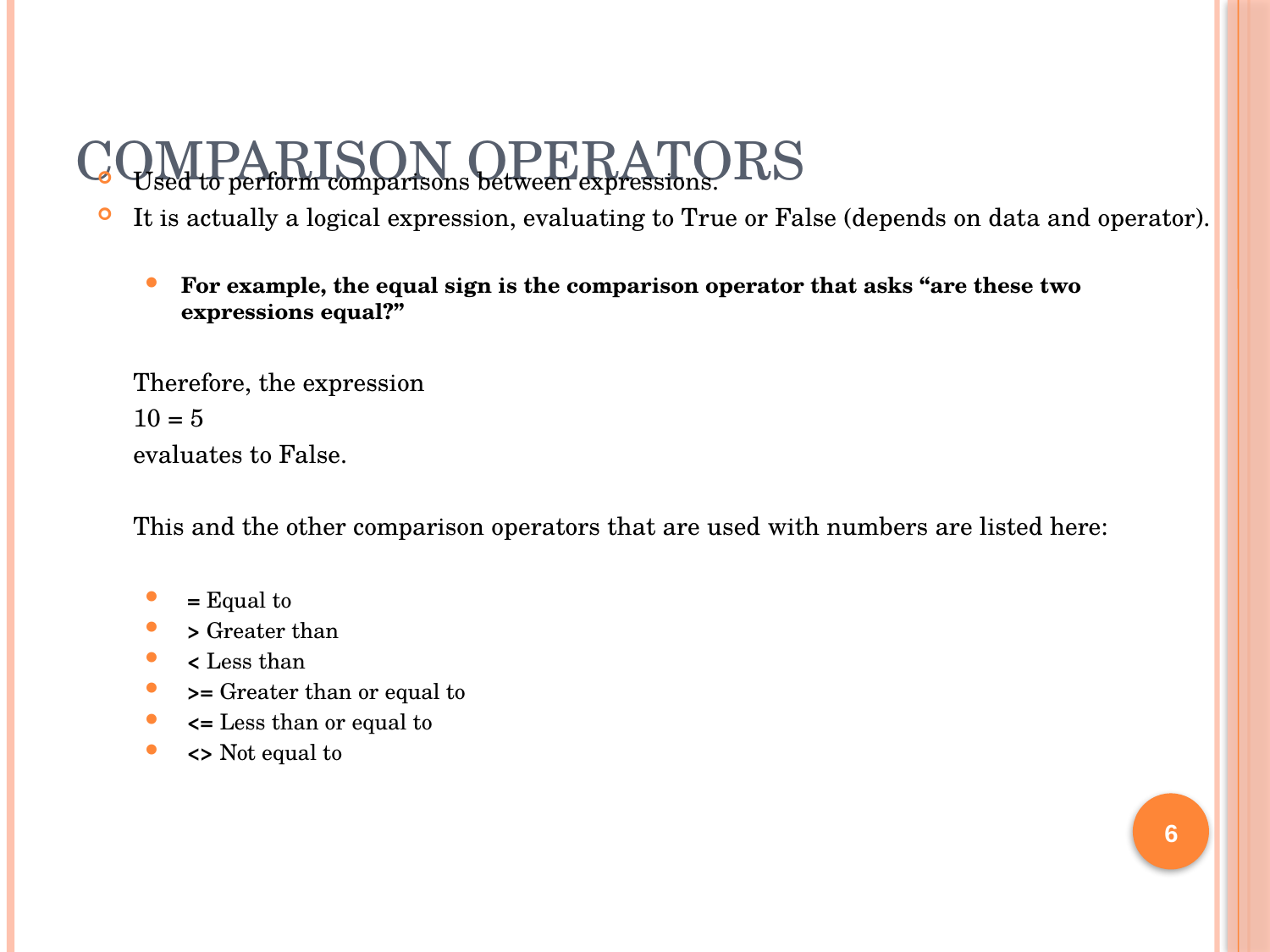

# Comparison Operators
Used to perform comparisons between expressions.
It is actually a logical expression, evaluating to True or False (depends on data and operator).

For example, the equal sign is the comparison operator that asks “are these two expressions equal?”

		Therefore, the expression
			10 = 5
				evaluates to False.

	This and the other comparison operators that are used with numbers are listed here:

 = Equal to
 > Greater than
 < Less than
 >= Greater than or equal to
 <= Less than or equal to
 <> Not equal to
6